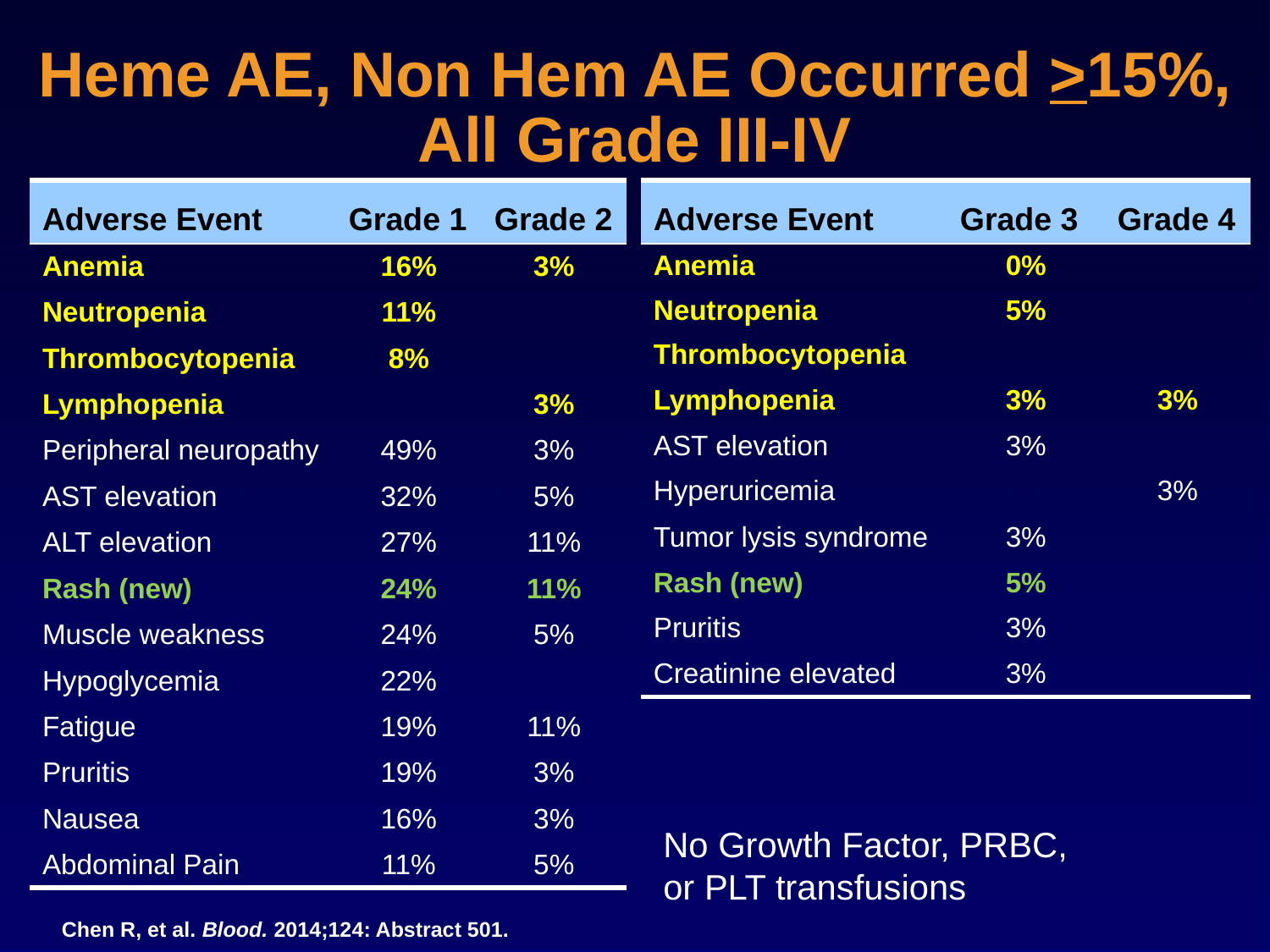

# Heme AE, Non Hem AE Occurred >15%, All Grade III-IV
| Adverse Event | Grade 1 | Grade 2 |
| --- | --- | --- |
| Anemia | 16% | 3% |
| Neutropenia | 11% |  |
| Thrombocytopenia | 8% |  |
| Lymphopenia |  | 3% |
| Peripheral neuropathy | 49% | 3% |
| AST elevation | 32% | 5% |
| ALT elevation | 27% | 11% |
| Rash (new) | 24% | 11% |
| Muscle weakness | 24% | 5% |
| Hypoglycemia | 22% |  |
| Fatigue | 19% | 11% |
| Pruritis | 19% | 3% |
| Nausea | 16% | 3% |
| Abdominal Pain | 11% | 5% |
| Adverse Event | Grade 3 | Grade 4 |
| --- | --- | --- |
| Anemia | 0% |  |
| Neutropenia | 5% |  |
| Thrombocytopenia |  |  |
| Lymphopenia | 3% | 3% |
| AST elevation | 3% |  |
| Hyperuricemia |  | 3% |
| Tumor lysis syndrome | 3% |  |
| Rash (new) | 5% |  |
| Pruritis | 3% |  |
| Creatinine elevated | 3% |  |
No Growth Factor, PRBC,
or PLT transfusions
Chen R, et al. Blood. 2014;124: Abstract 501.